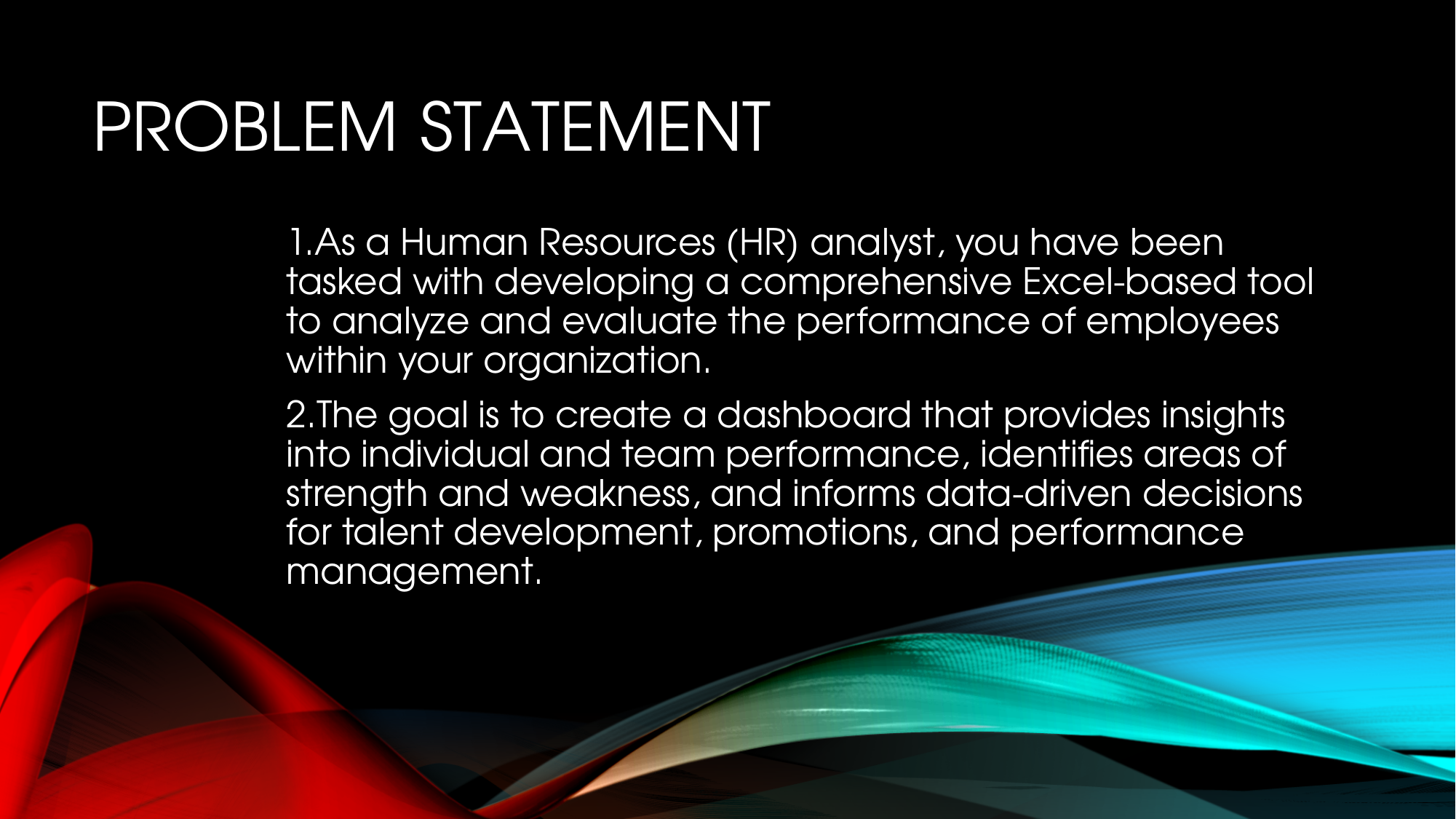

# PROBLEM	STATEMENT
1.As a Human Resources (HR) analyst, you have been tasked with developing a comprehensive Excel-based tool to analyze and evaluate the performance of employees within your organization.
2.The goal is to create a dashboard that provides insights into individual and team performance, identifies areas of strength and weakness, and informs data-driven decisions for talent development, promotions, and performance management.